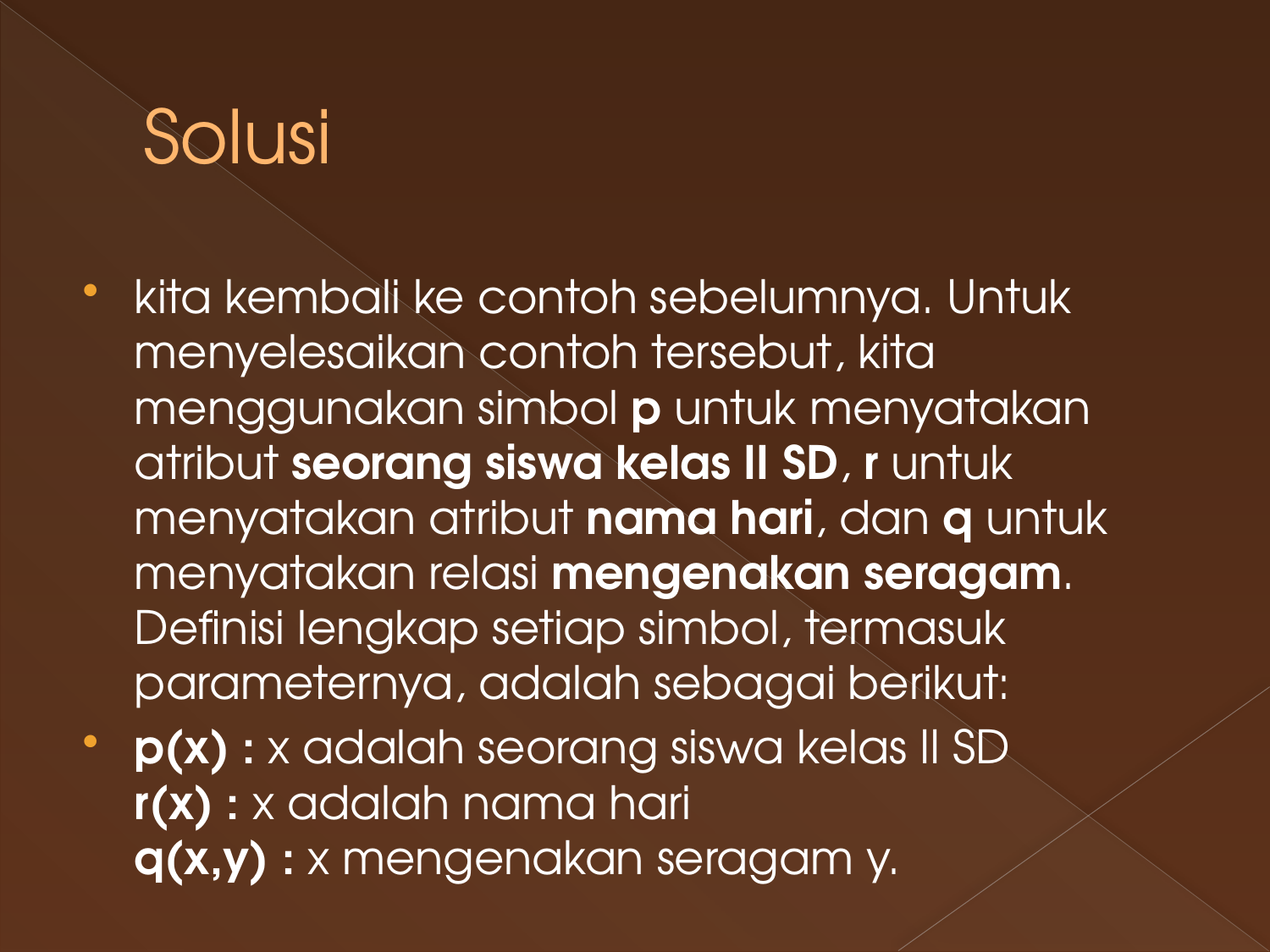

# Solusi
kita kembali ke contoh sebelumnya. Untuk menyelesaikan contoh tersebut, kita menggunakan simbol p untuk menyatakan atribut seorang siswa kelas II SD, r untuk menyatakan atribut nama hari, dan q untuk menyatakan relasi mengenakan seragam. Definisi lengkap setiap simbol, termasuk parameternya, adalah sebagai berikut:
p(x) : x adalah seorang siswa kelas II SD
r(x) : x adalah nama hari
q(x,y) : x mengenakan seragam y.